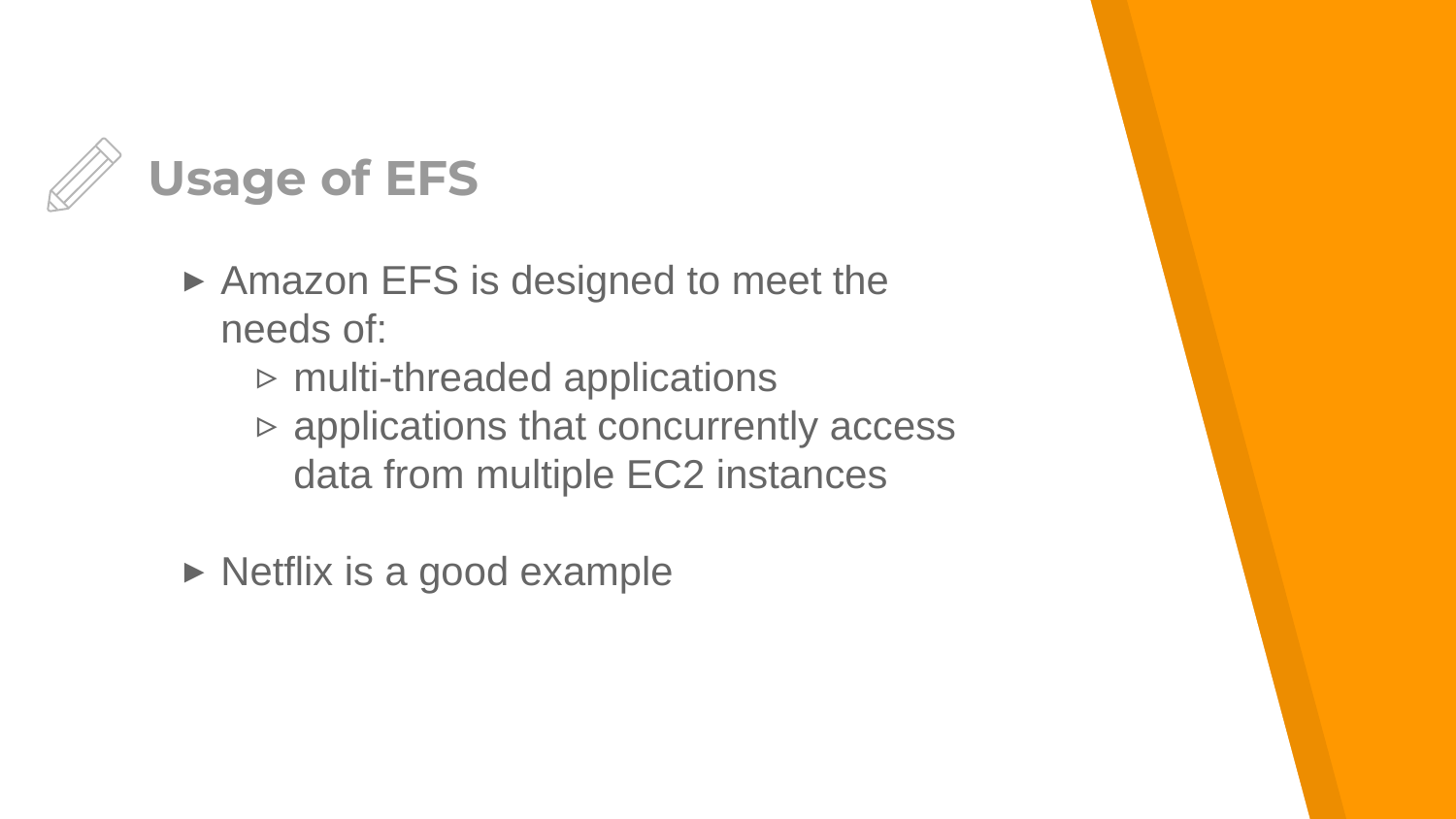

# Usage of EFS
Amazon EFS is designed to meet the needs of:
multi-threaded applications
applications that concurrently access data from multiple EC2 instances
Netflix is a good example